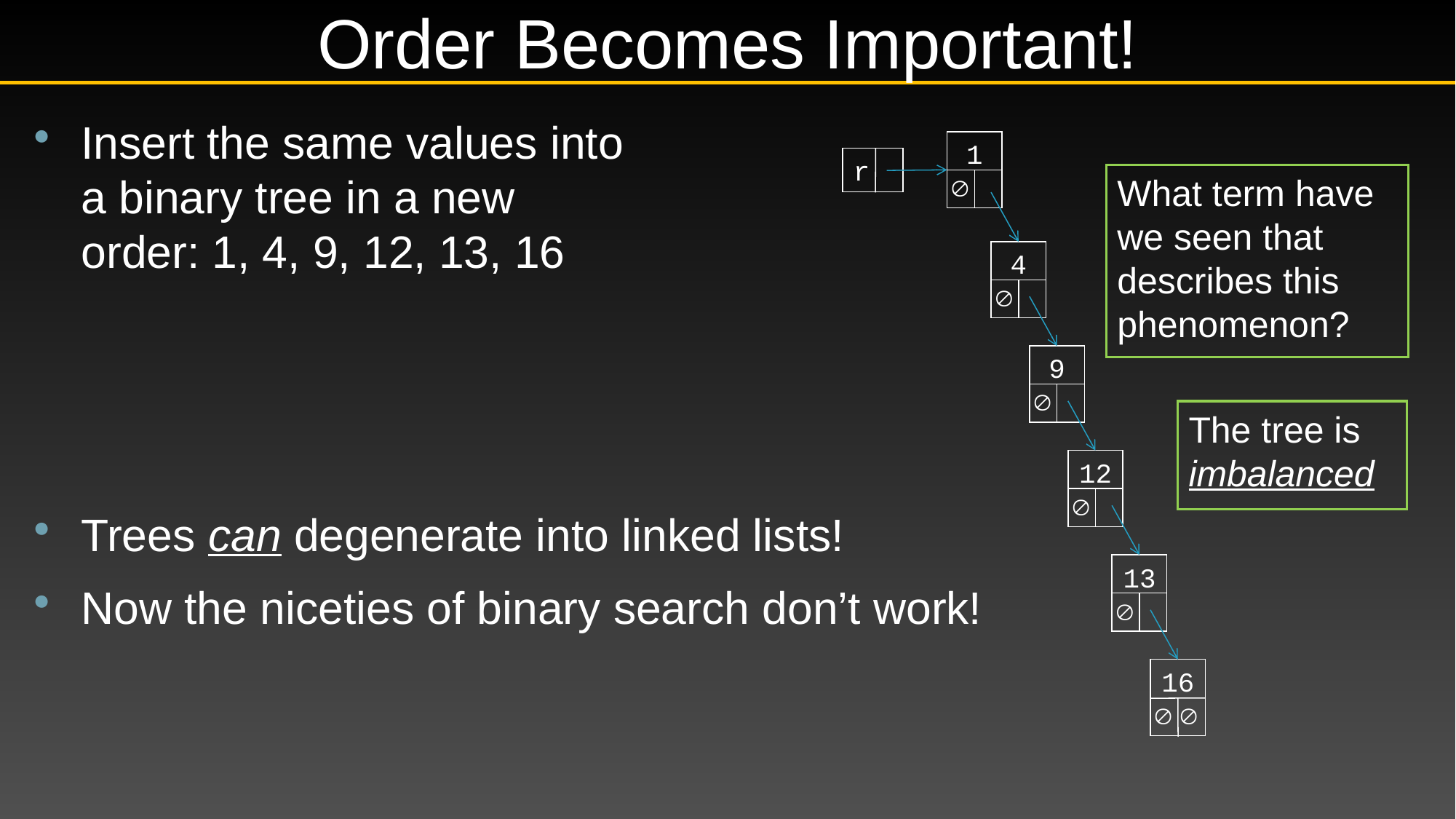

# Order Becomes Important!
Insert the same values into a binary tree in a new order: 1, 4, 9, 12, 13, 16

1
∅
r
What term have we seen that describes this phenomenon?
4
∅
9
∅
The tree is imbalanced
12
∅
Trees can degenerate into linked lists!
Now the niceties of binary search don’t work!

13
∅
16
∅ ∅